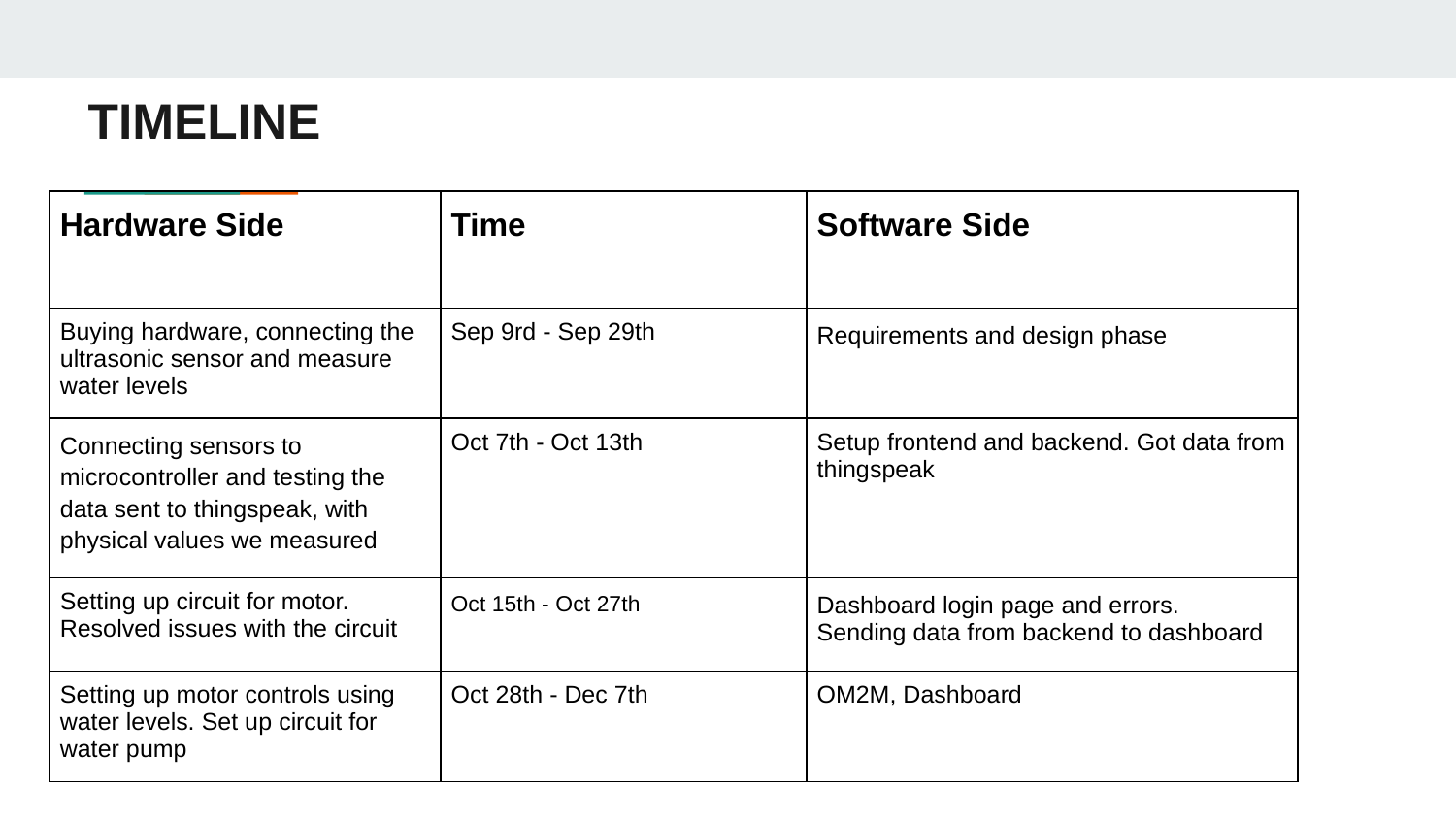

# TIMELINE
| Hardware Side | Time | Software Side |
| --- | --- | --- |
| Buying hardware, connecting the ultrasonic sensor and measure water levels | Sep 9rd - Sep 29th | Requirements and design phase |
| Connecting sensors to microcontroller and testing the data sent to thingspeak, with physical values we measured | Oct 7th - Oct 13th | Setup frontend and backend. Got data from thingspeak |
| Setting up circuit for motor. Resolved issues with the circuit | Oct 15th - Oct 27th | Dashboard login page and errors. Sending data from backend to dashboard |
| Setting up motor controls using water levels. Set up circuit for water pump | Oct 28th - Dec 7th | OM2M, Dashboard |